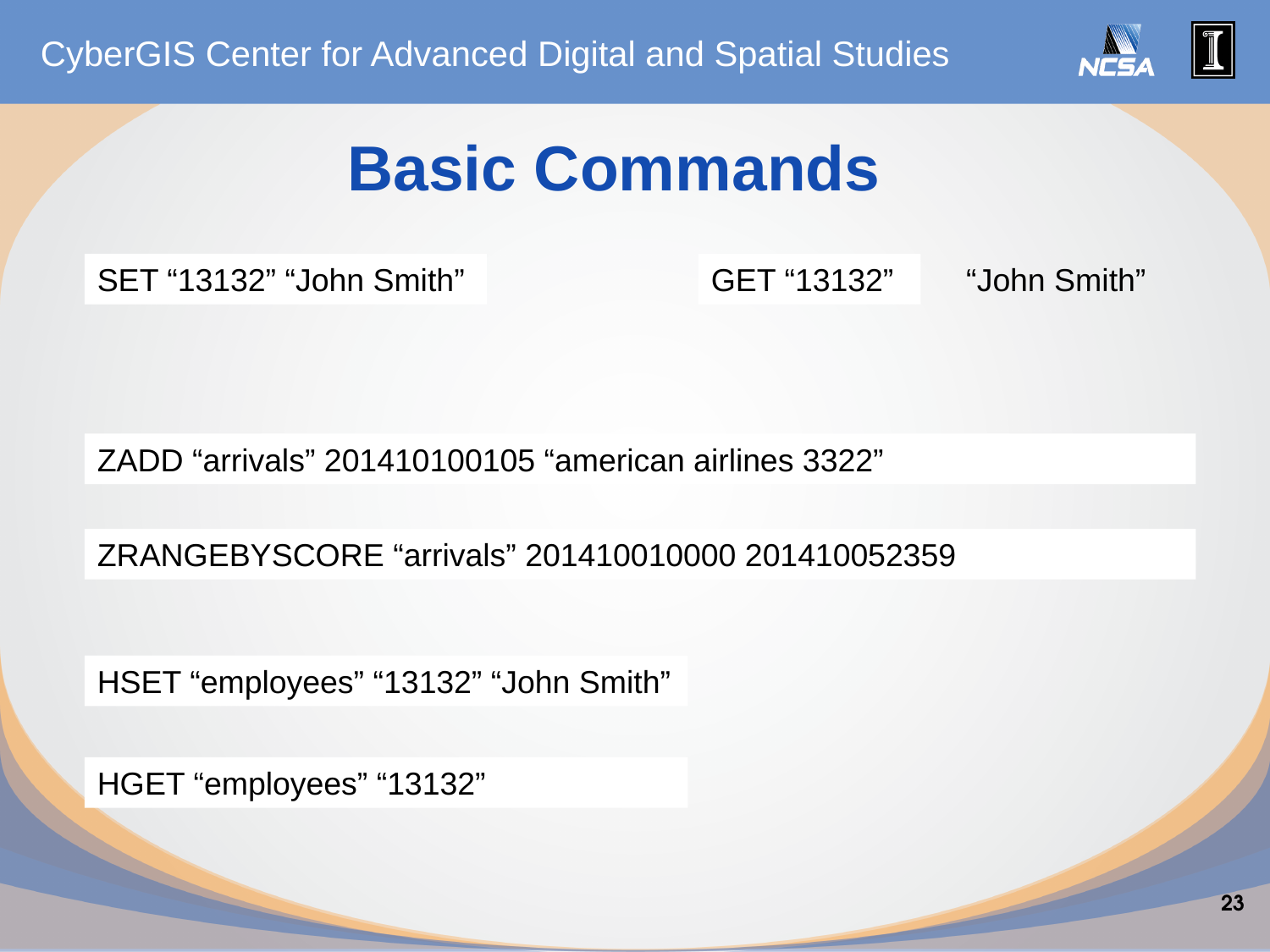

Basic Commands
SET “13132” “John Smith”
GET “13132”
“John Smith”
ZADD “arrivals” 201410100105 “american airlines 3322”
ZRANGEBYSCORE “arrivals” 201410010000 201410052359
HSET “employees” “13132” “John Smith”
HGET “employees” “13132”
23